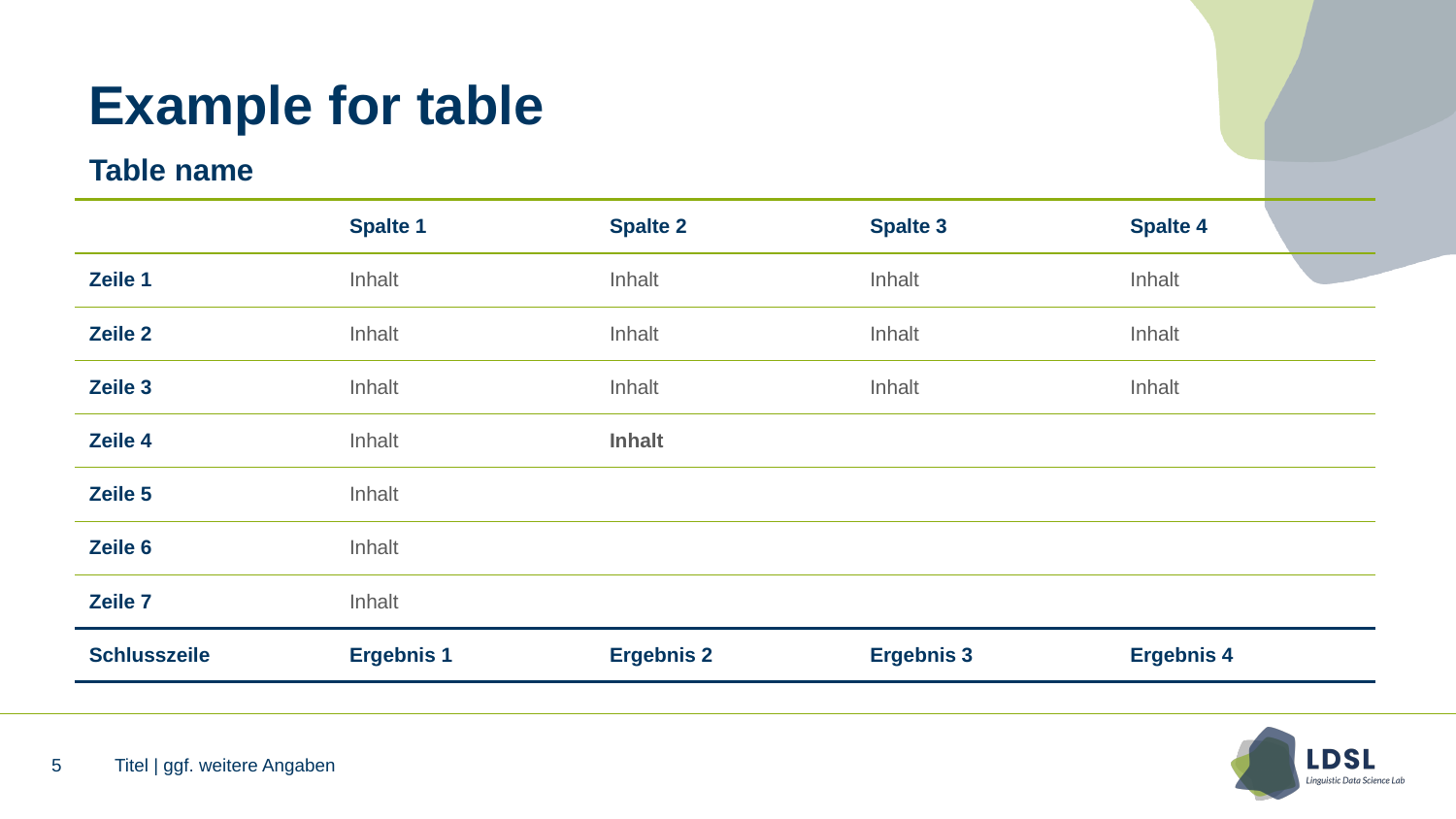

# Example for table
| Table name |  |  |  |  |
| --- | --- | --- | --- | --- |
|  | Spalte 1 | Spalte 2 | Spalte 3 | Spalte 4 |
| Zeile 1 | Inhalt | Inhalt | Inhalt | Inhalt |
| Zeile 2 | Inhalt | Inhalt | Inhalt | Inhalt |
| Zeile 3 | Inhalt | Inhalt | Inhalt | Inhalt |
| Zeile 4 | Inhalt | Inhalt |  |  |
| Zeile 5 | Inhalt |  |  |  |
| Zeile 6 | Inhalt |  |  |  |
| Zeile 7 | Inhalt |  |  |  |
| Schlusszeile | Ergebnis 1 | Ergebnis 2 | Ergebnis 3 | Ergebnis 4 |
5
Titel | ggf. weitere Angaben